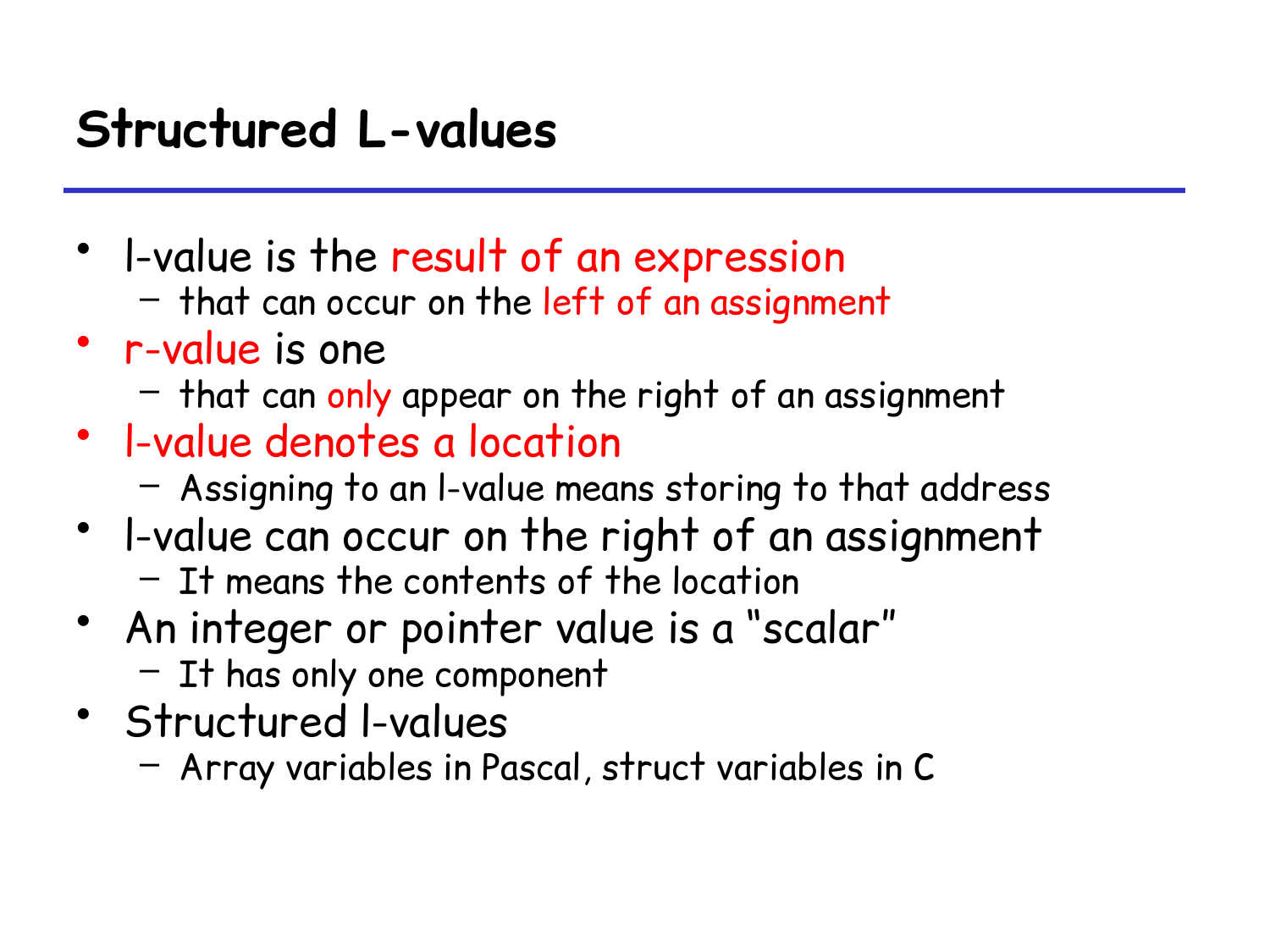

# Structured L-values
l-value is the result of an expression
that can occur on the left of an assignment
r-value is one
that can only appear on the right of an assignment
l-value denotes a location
Assigning to an l-value means storing to that address
l-value can occur on the right of an assignment
It means the contents of the location
An integer or pointer value is a “scalar”
It has only one component
Structured l-values
Array variables in Pascal, struct variables in C

30